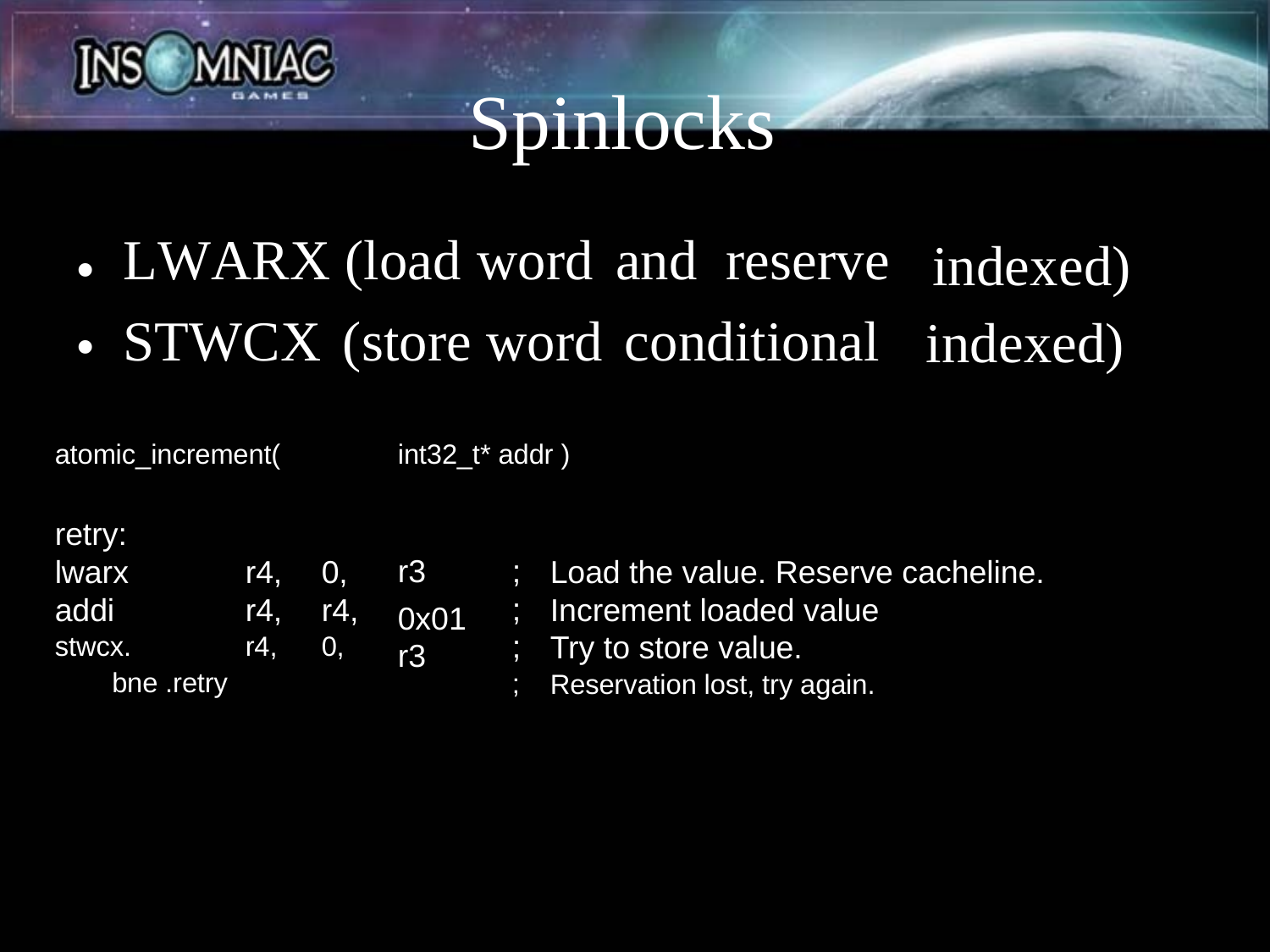

Spinlocks
LWARX (load word and reserve
STWCX (store word conditional
indexed)
indexed)
•
•
atomic_increment(
int32_t* addr )
retry:
lwarx
addi
stwcx.
r4,
r4,
r4,
0,
r4,
0,
r3
0x01 r3
;
;
;
;
Load the value. Reserve cacheline.
Increment loaded value
Try to store value.
Reservation lost, try again.
bne­ .retry